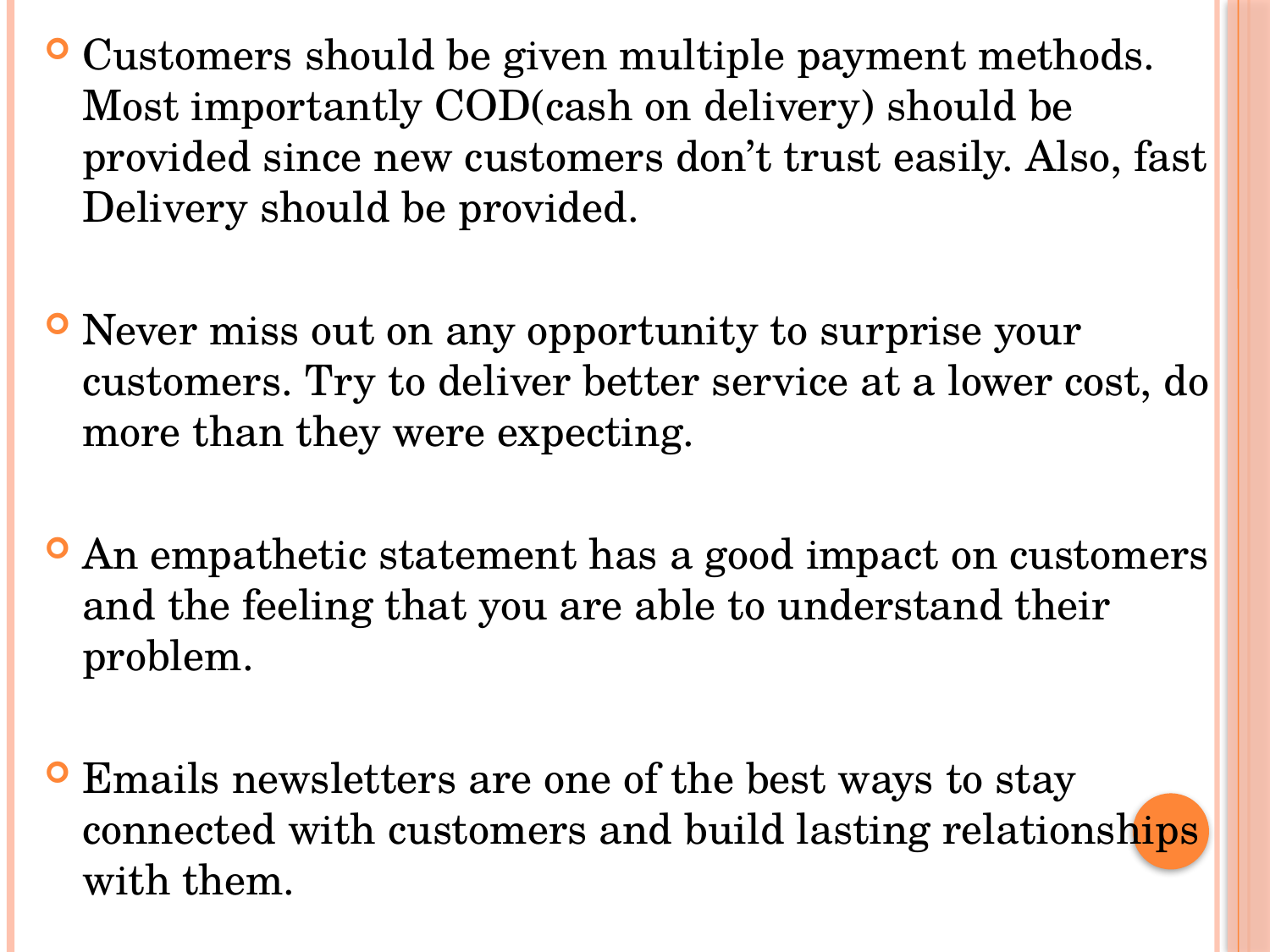

Customers should be given multiple payment methods. Most importantly COD(cash on delivery) should be provided since new customers don’t trust easily. Also, fast Delivery should be provided.

Never miss out on any opportunity to surprise your customers. Try to deliver better service at a lower cost, do more than they were expecting.

An empathetic statement has a good impact on customers and the feeling that you are able to understand their problem.

Emails newsletters are one of the best ways to stay connected with customers and build lasting relationships with them.